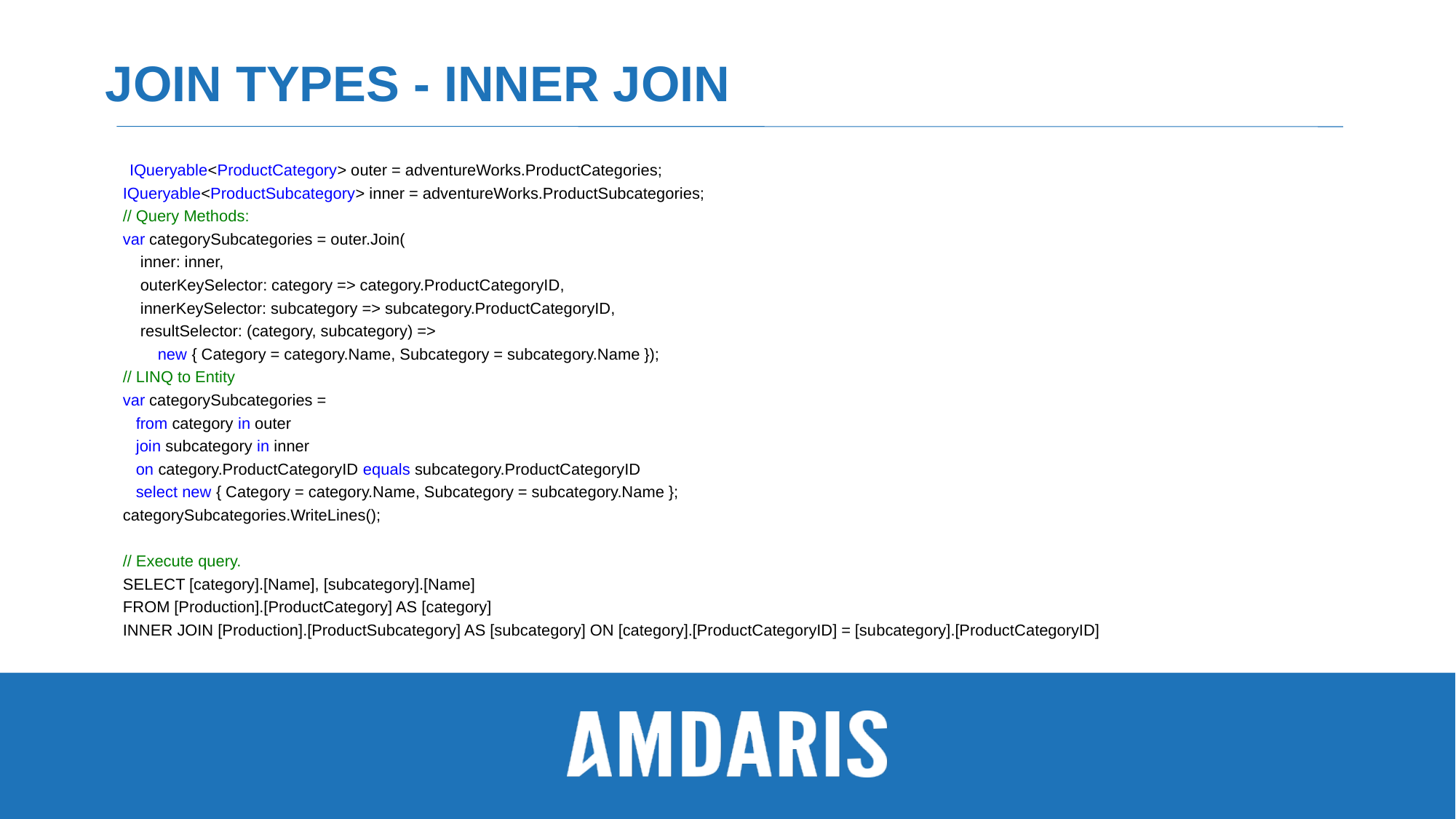

# JOIN Types - INNER JOIN
 IQueryable<ProductCategory> outer = adventureWorks.ProductCategories;
    IQueryable<ProductSubcategory> inner = adventureWorks.ProductSubcategories;
    // Query Methods:
    var categorySubcategories = outer.Join(
        inner: inner,
        outerKeySelector: category => category.ProductCategoryID,
        innerKeySelector: subcategory => subcategory.ProductCategoryID,
        resultSelector: (category, subcategory) =>
            new { Category = category.Name, Subcategory = subcategory.Name });
    // LINQ to Entity
    var categorySubcategories =
       from category in outer
       join subcategory in inner
       on category.ProductCategoryID equals subcategory.ProductCategoryID
       select new { Category = category.Name, Subcategory = subcategory.Name };
    categorySubcategories.WriteLines();

    // Execute query.
    SELECT [category].[Name], [subcategory].[Name]
    FROM [Production].[ProductCategory] AS [category]
    INNER JOIN [Production].[ProductSubcategory] AS [subcategory] ON [category].[ProductCategoryID] = [subcategory].[ProductCategoryID]